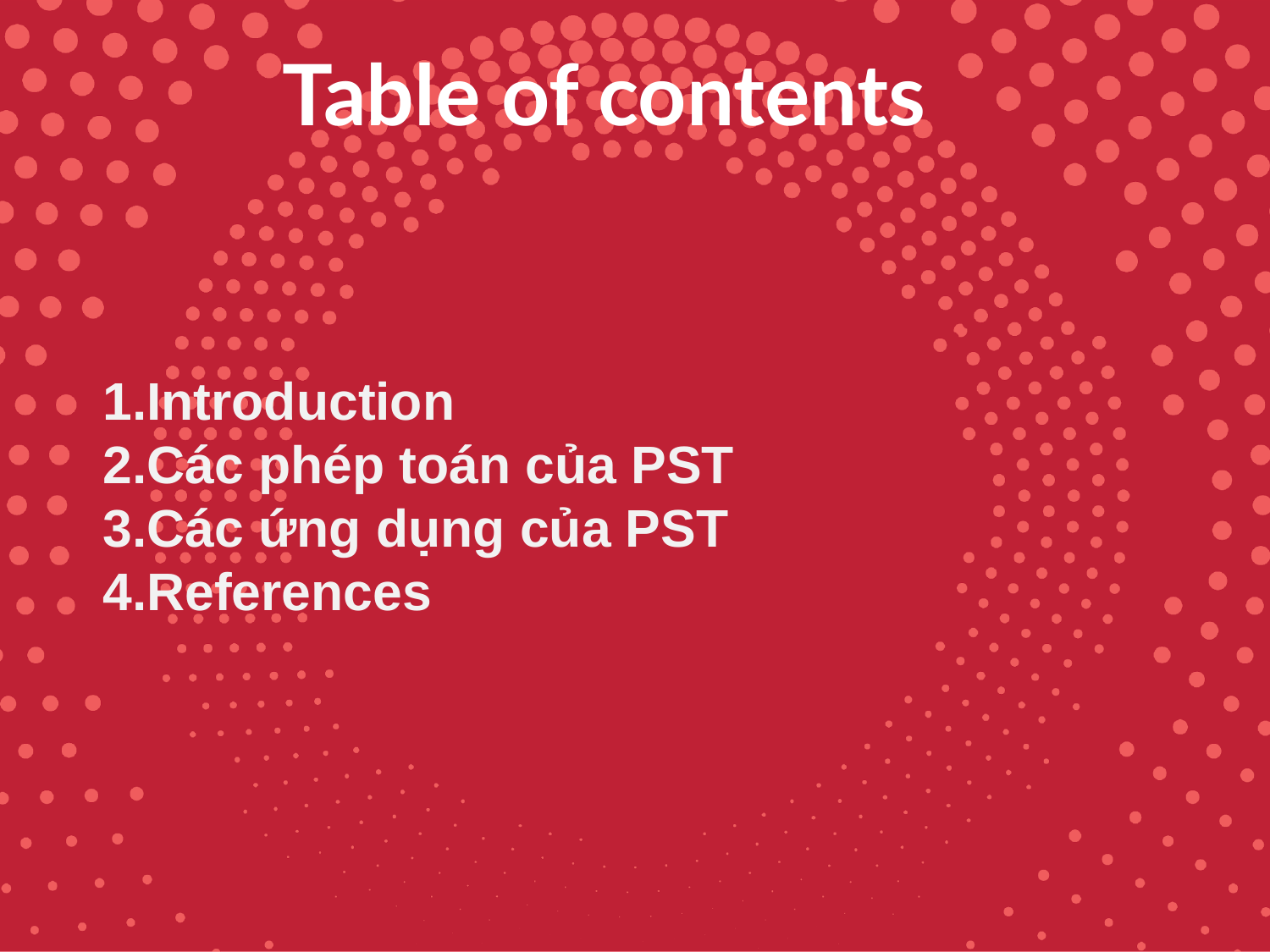

# Table of contents
1.Introduction
2.Các phép toán của PST
3.Các ứng dụng của PST
4.References